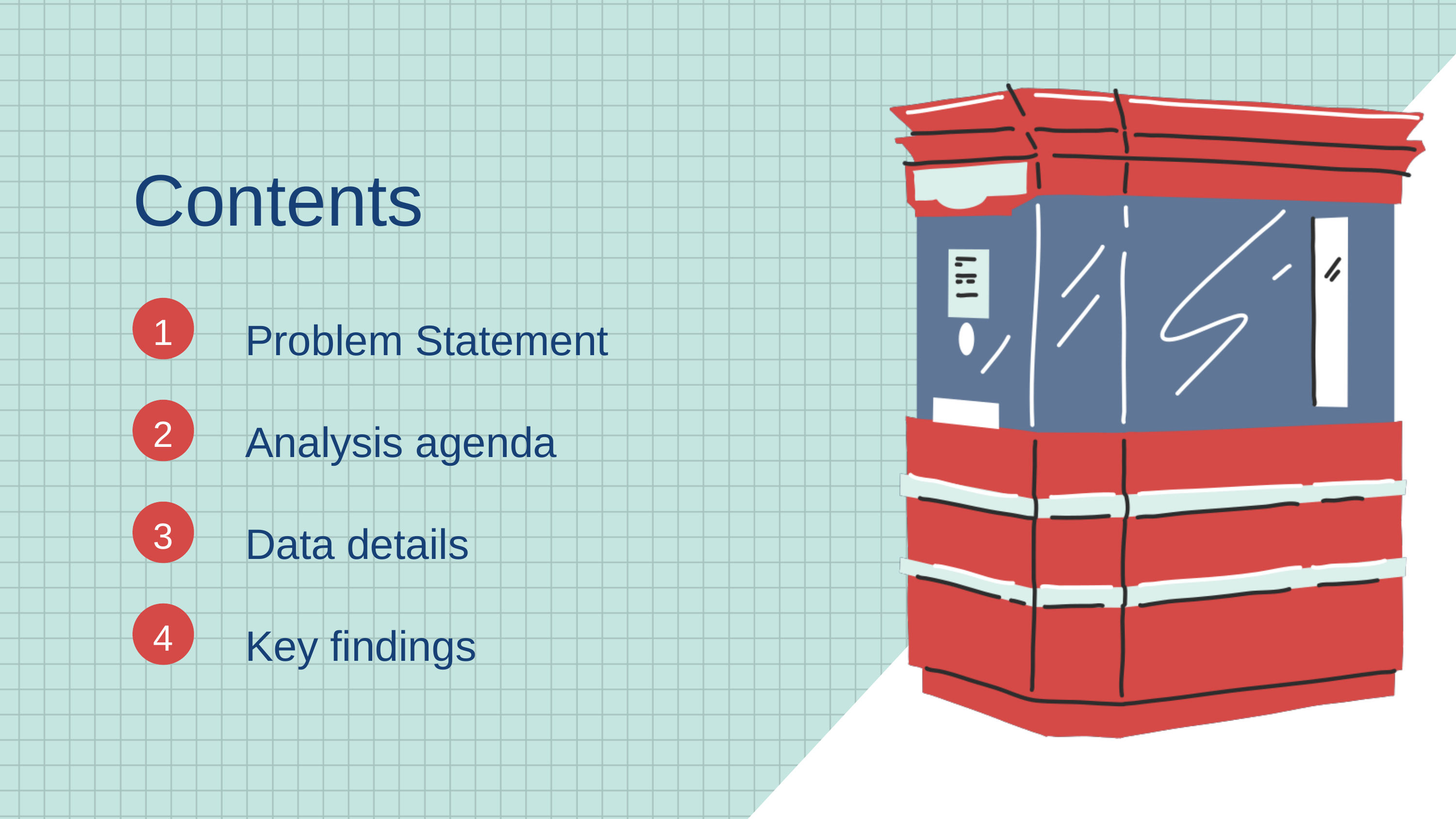

Contents
Problem Statement
1

Analysis agenda
2

Data details
3

Key findings
4